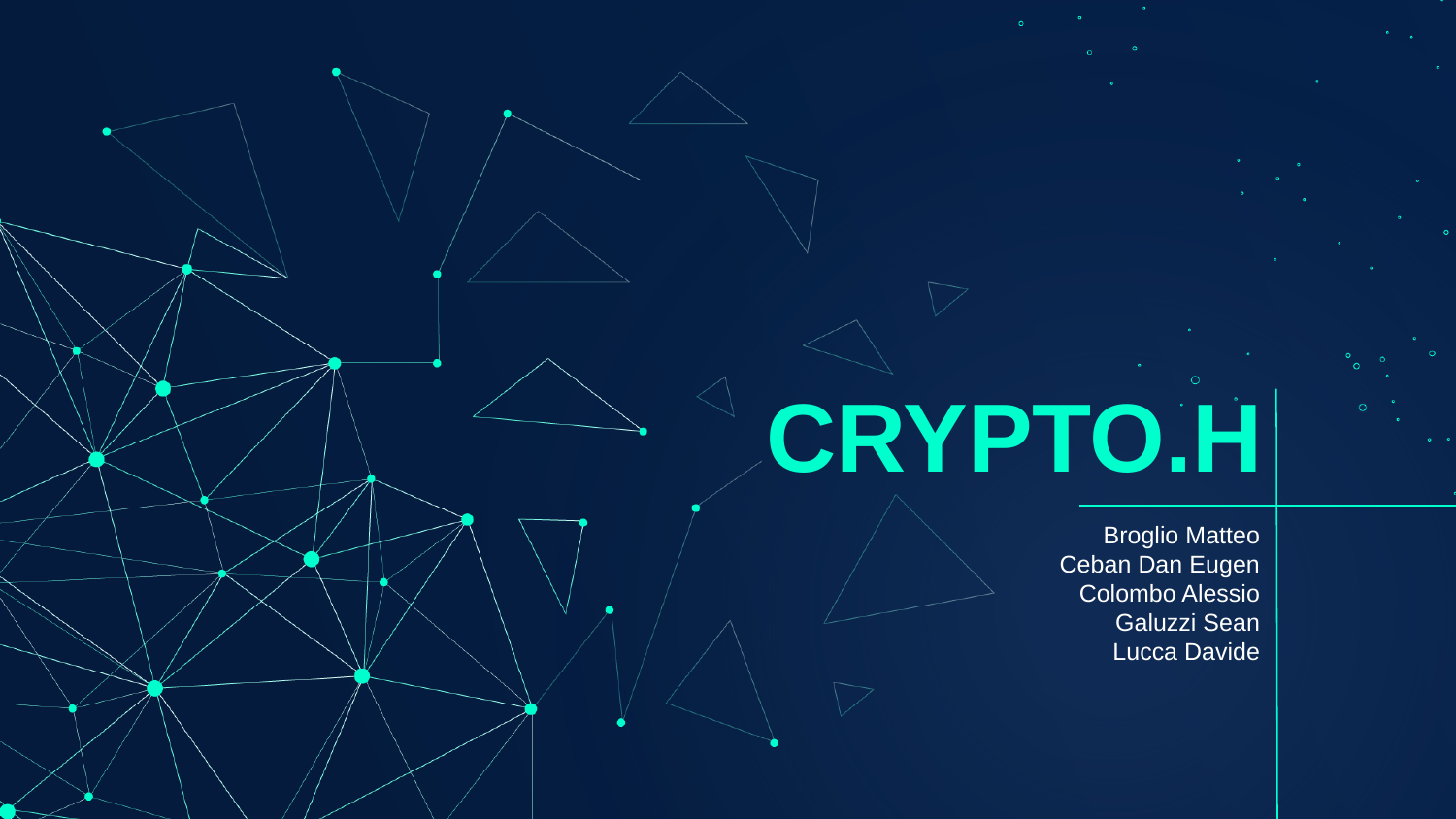

# CRYPTO.H
Broglio Matteo
Ceban Dan Eugen
Colombo Alessio
Galuzzi Sean
Lucca Davide